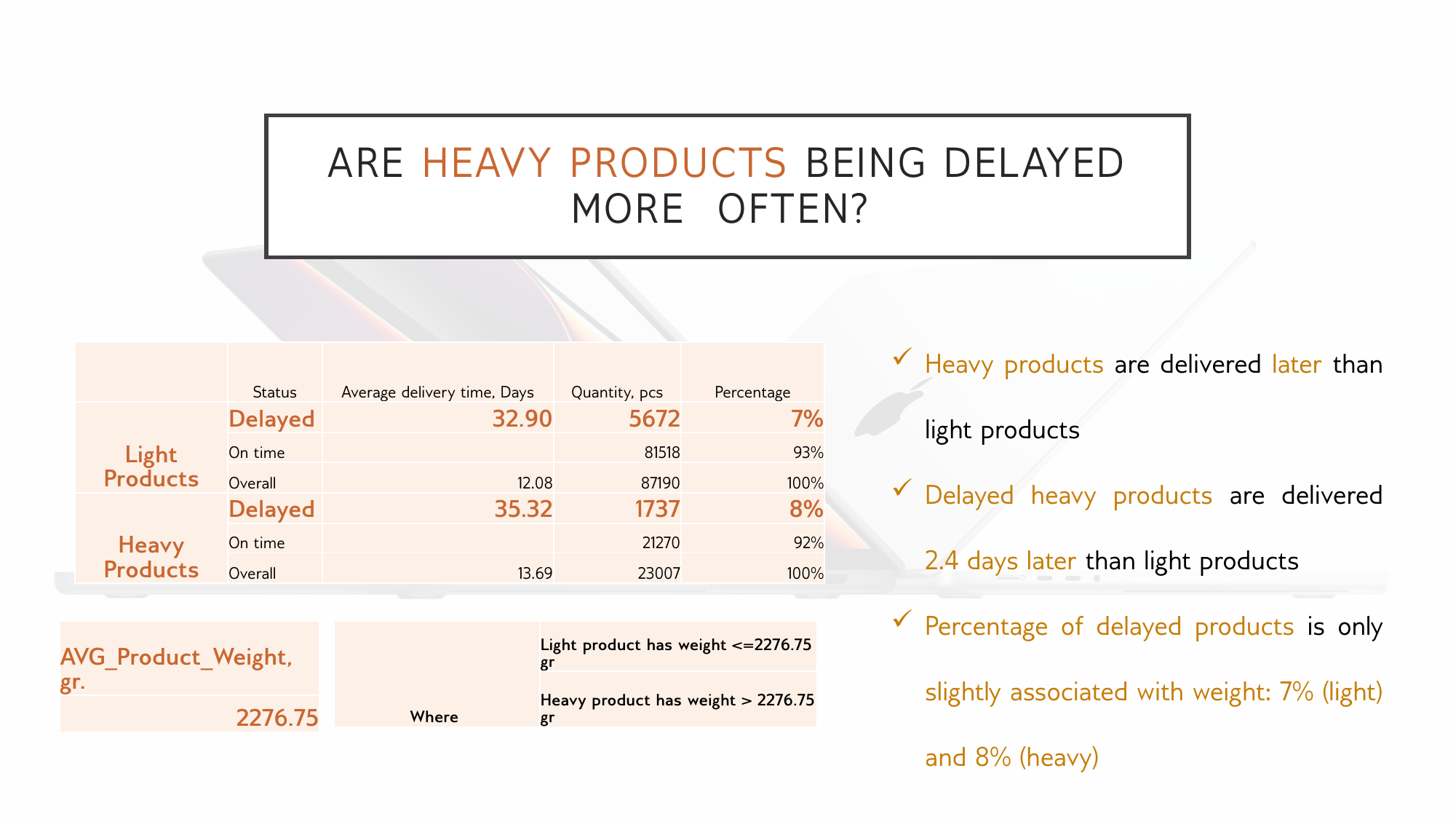

# Are Heavy products being delayed more  often?
Heavy products are delivered later than light products
Delayed heavy products are delivered 2.4 days later than light products
Percentage of delayed products is only slightly associated with weight: 7% (light) and 8% (heavy)
|  | Status | Average delivery time, Days | Quantity, pcs | Percentage |
| --- | --- | --- | --- | --- |
| Light Products | Delayed | 32.90 | 5672 | 7% |
|  | On time |  | 81518 | 93% |
|  | Overall | 12.08 | 87190 | 100% |
| Heavy Products | Delayed | 35.32 | 1737 | 8% |
|  | On time |  | 21270 | 92% |
|  | Overall | 13.69 | 23007 | 100% |
| AVG\_Product\_Weight, gr. |
| --- |
| 2276.75 |
| Where | Light product has weight <=2276.75 gr |
| --- | --- |
|  | Heavy product has weight > 2276.75 gr |